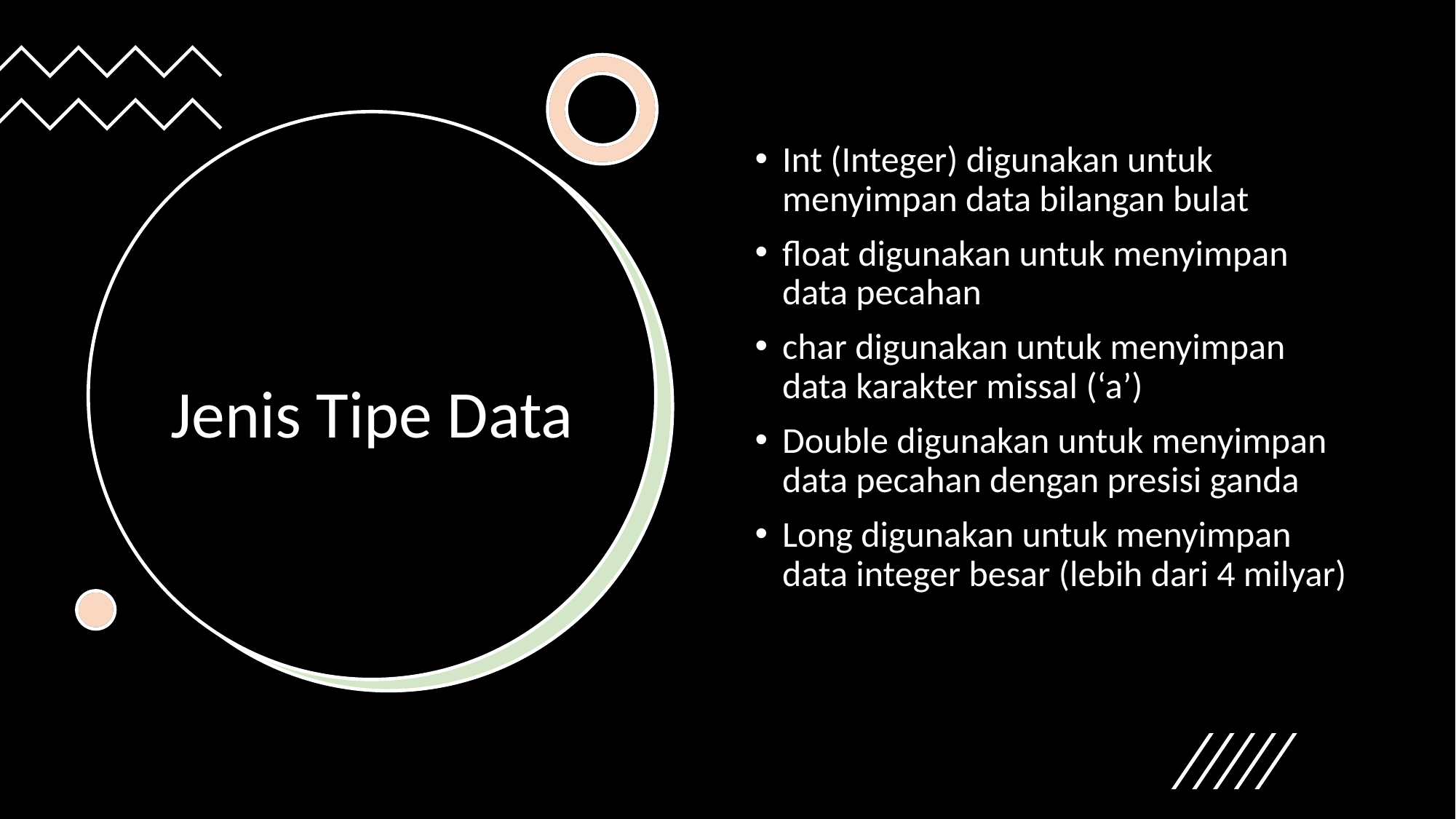

Int (Integer) digunakan untuk menyimpan data bilangan bulat
float digunakan untuk menyimpan data pecahan
char digunakan untuk menyimpan data karakter missal (‘a’)
Double digunakan untuk menyimpan data pecahan dengan presisi ganda
Long digunakan untuk menyimpan data integer besar (lebih dari 4 milyar)

# Jenis Tipe Data